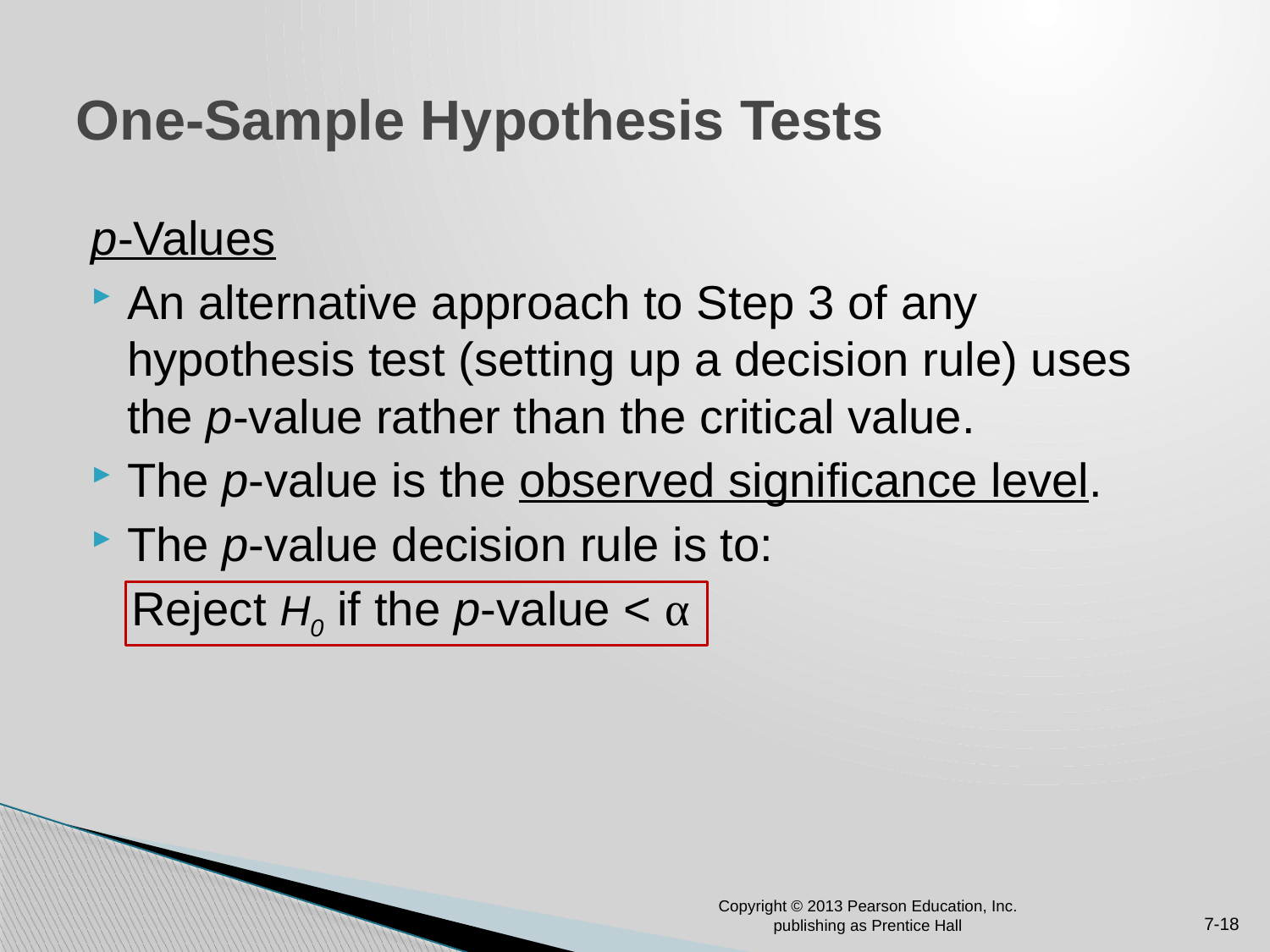

# One-Sample Hypothesis Tests
p-Values
An alternative approach to Step 3 of any hypothesis test (setting up a decision rule) uses the p-value rather than the critical value.
The p-value is the observed significance level.
The p-value decision rule is to:
   Reject H0 if the p-value < α

Copyright © 2013 Pearson Education, Inc. publishing as Prentice Hall
7-18